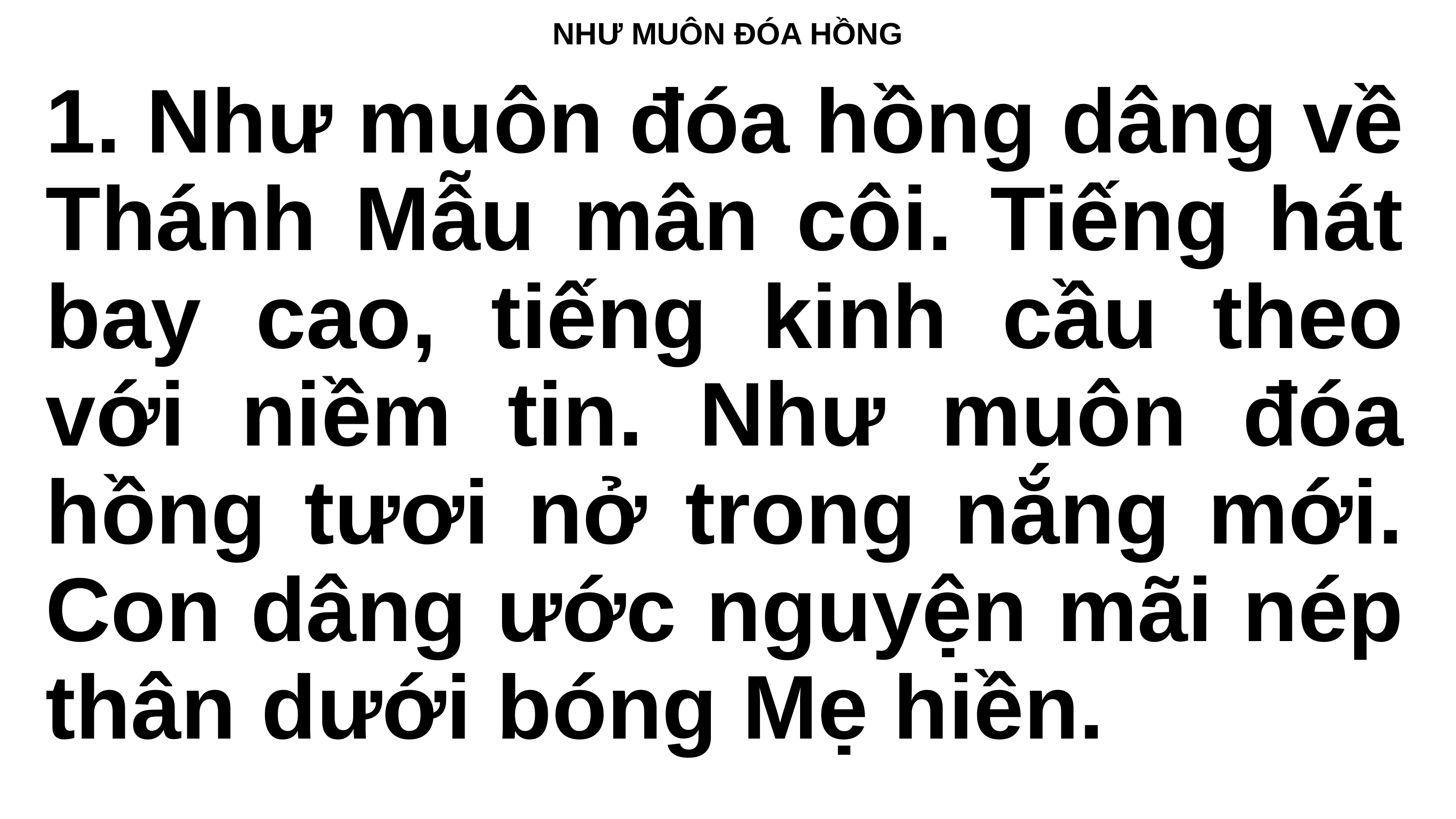

# NHƯ MUÔN ĐÓA HỒNG
1. Như muôn đóa hồng dâng về Thánh Mẫu mân côi. Tiếng hát bay cao, tiếng kinh cầu theo với niềm tin. Như muôn đóa hồng tươi nở trong nắng mới. Con dâng ước nguyện mãi nép thân dưới bóng Mẹ hiền.